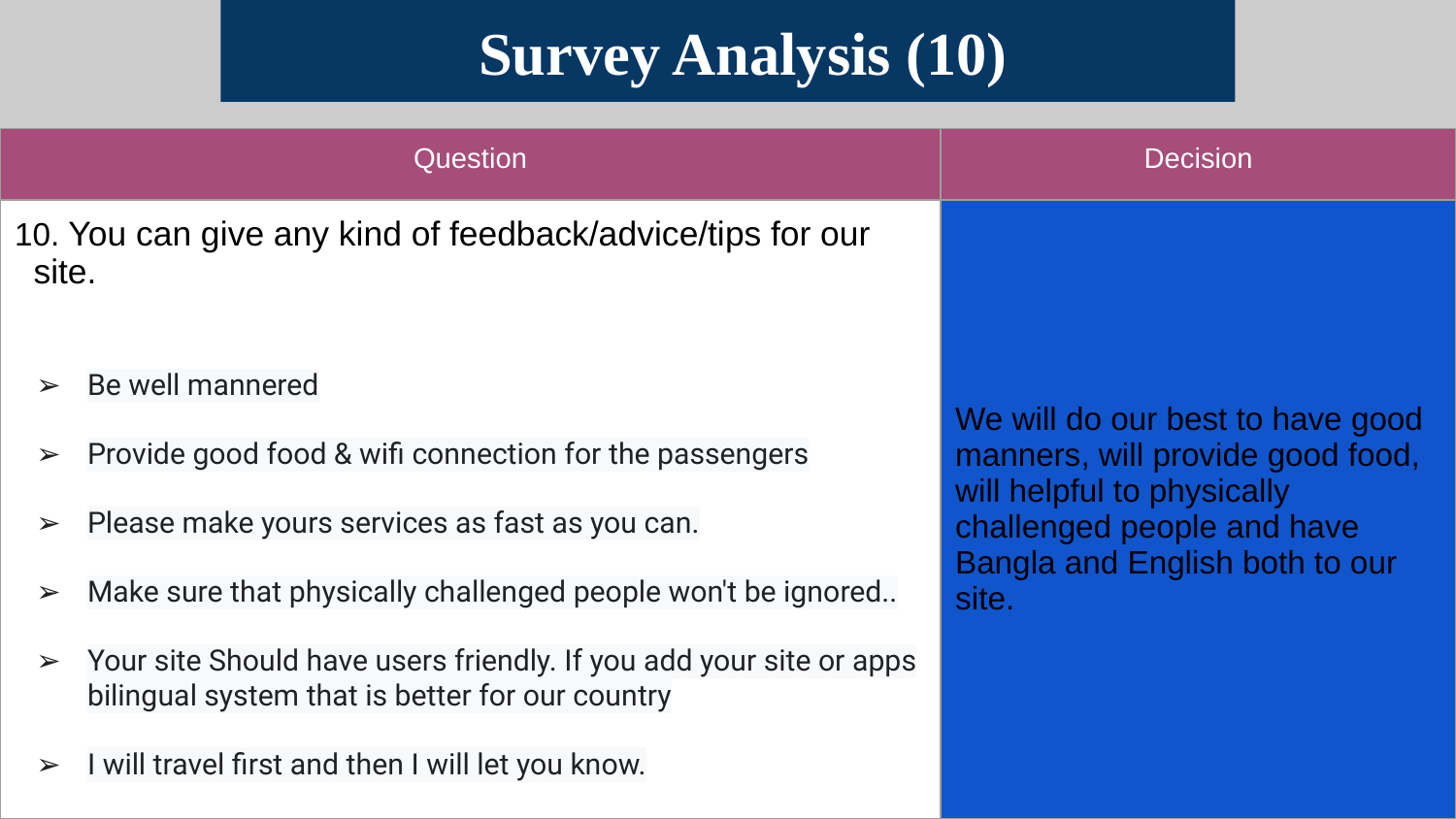

Survey Analysis (10)
| Question | Decision |
| --- | --- |
| 10. You can give any kind of feedback/advice/tips for our site. Be well mannered Provide good food & wifi connection for the passengers Please make yours services as fast as you can. Make sure that physically challenged people won't be ignored.. Your site Should have users friendly. If you add your site or apps bilingual system that is better for our country I will travel first and then I will let you know. | We will do our best to have good manners, will provide good food, will helpful to physically challenged people and have Bangla and English both to our site. |